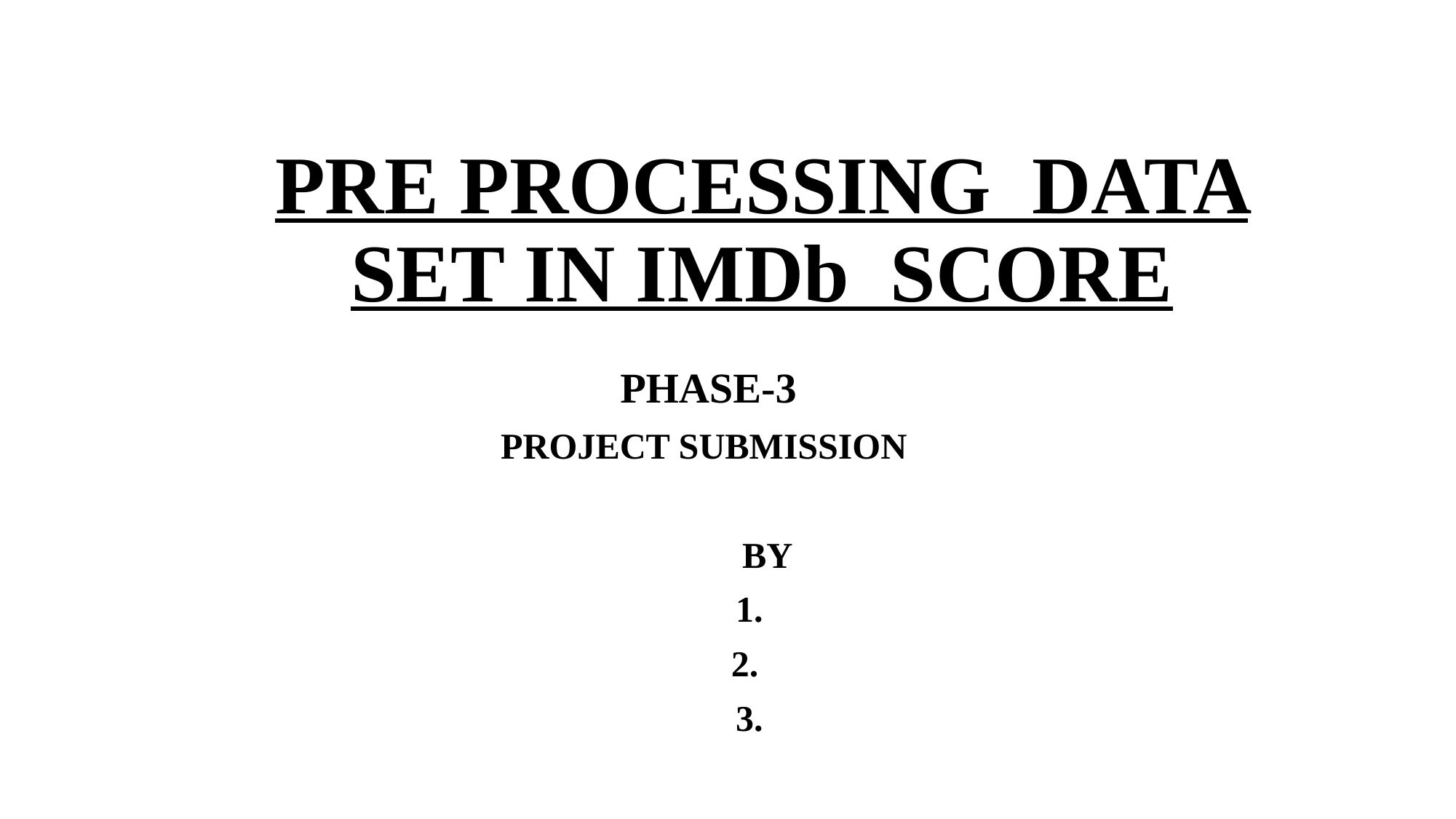

# PRE PROCESSING  DATA SET IN IMDb  SCORE

PHASE-3
PROJECT SUBMISSION

             BY
         1.
        2.
         3.